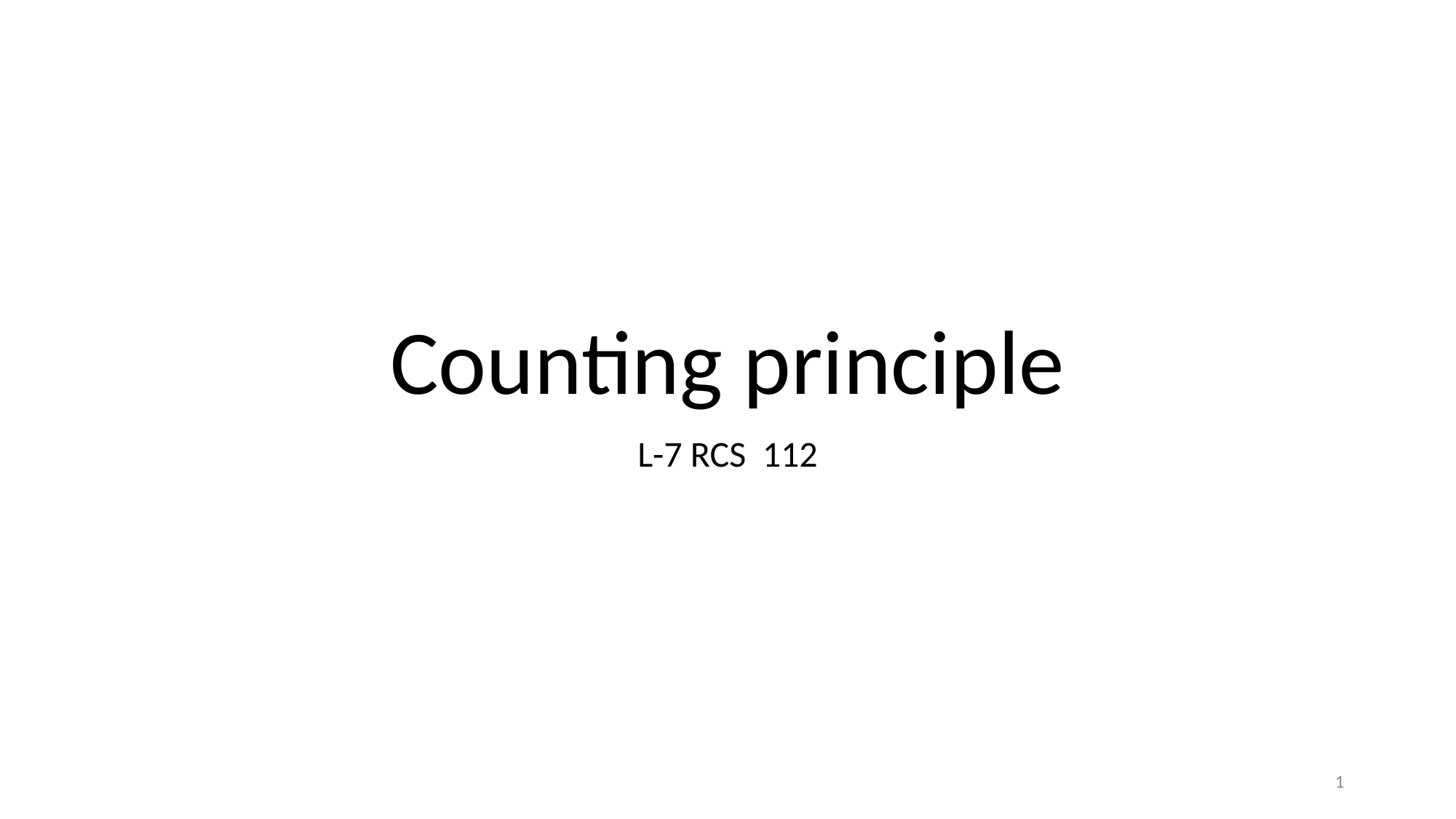

# Counting principle
L-7 RCS  112
1